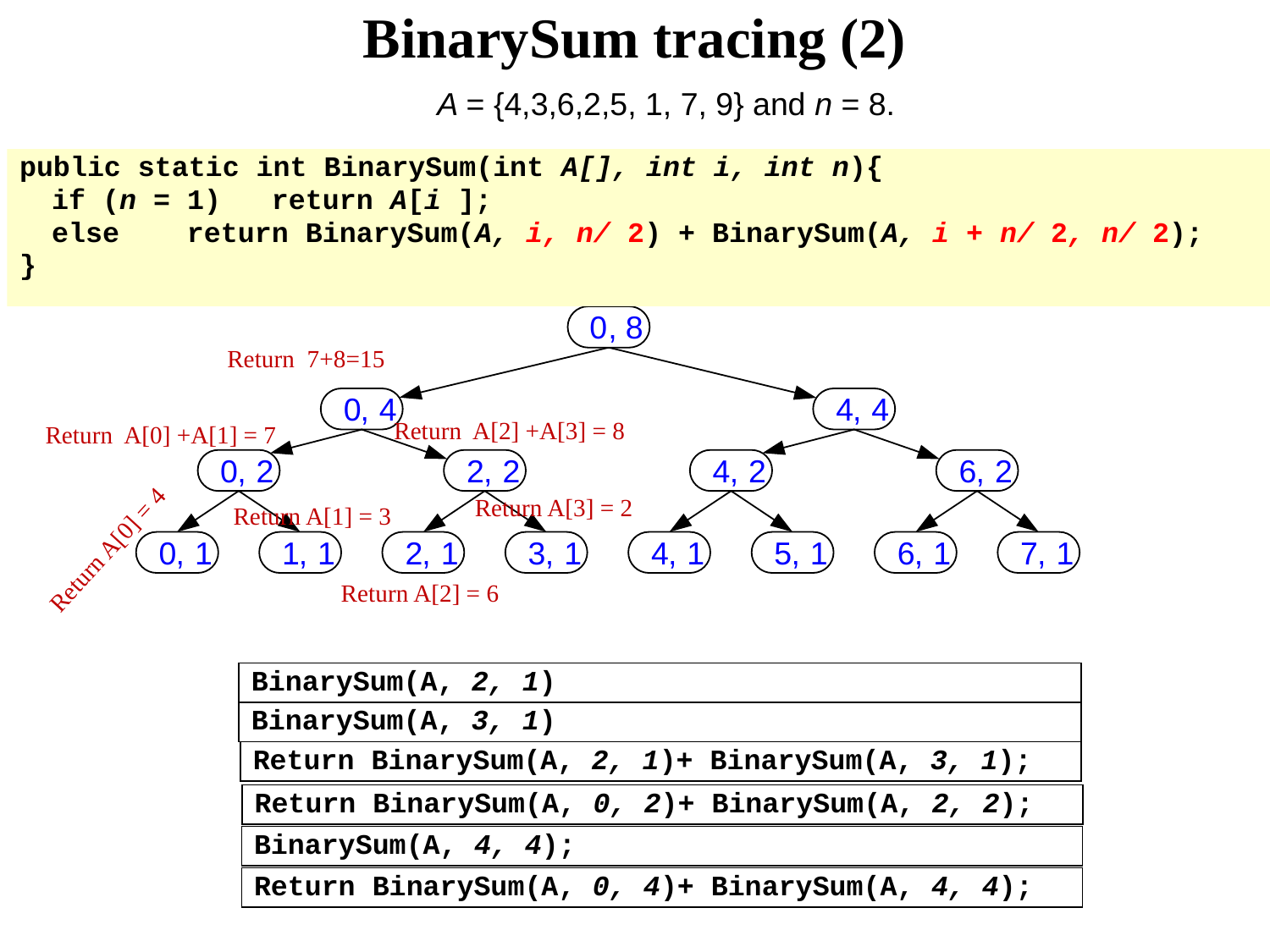

# BinarySum tracing (2)
A = {4,3,6,2,5, 1, 7, 9} and n = 8.
public static int BinarySum(int A[], int i, int n){
	if (n = 1)   return A[i ];
	else    return BinarySum(A, i, n/ 2) + BinarySum(A, i + n/ 2, n/ 2);
}

0
,
8

0
,
4
4
,
4

0
,
2
2
,
2
4
,
2
6
,
2

0
,
1
1
,
1
2
,
1
3
,
1
4
,
1
5
,
1
6
,
1
7
,
1
Return  7+8=15
Return  A[2] +A[3] = 8
Return  A[0] +A[1] = 7
Return A[3] = 2
Return A[1] = 3
Return A[0] = 4
Return A[2] = 6
BinarySum(A, 2, 1)
BinarySum(A, 3, 1)
Return BinarySum(A, 2, 1)+ BinarySum(A, 3, 1);
Return BinarySum(A, 0, 2)+ BinarySum(A, 2, 2);
BinarySum(A, 4, 4);
Return BinarySum(A, 0, 4)+ BinarySum(A, 4, 4);